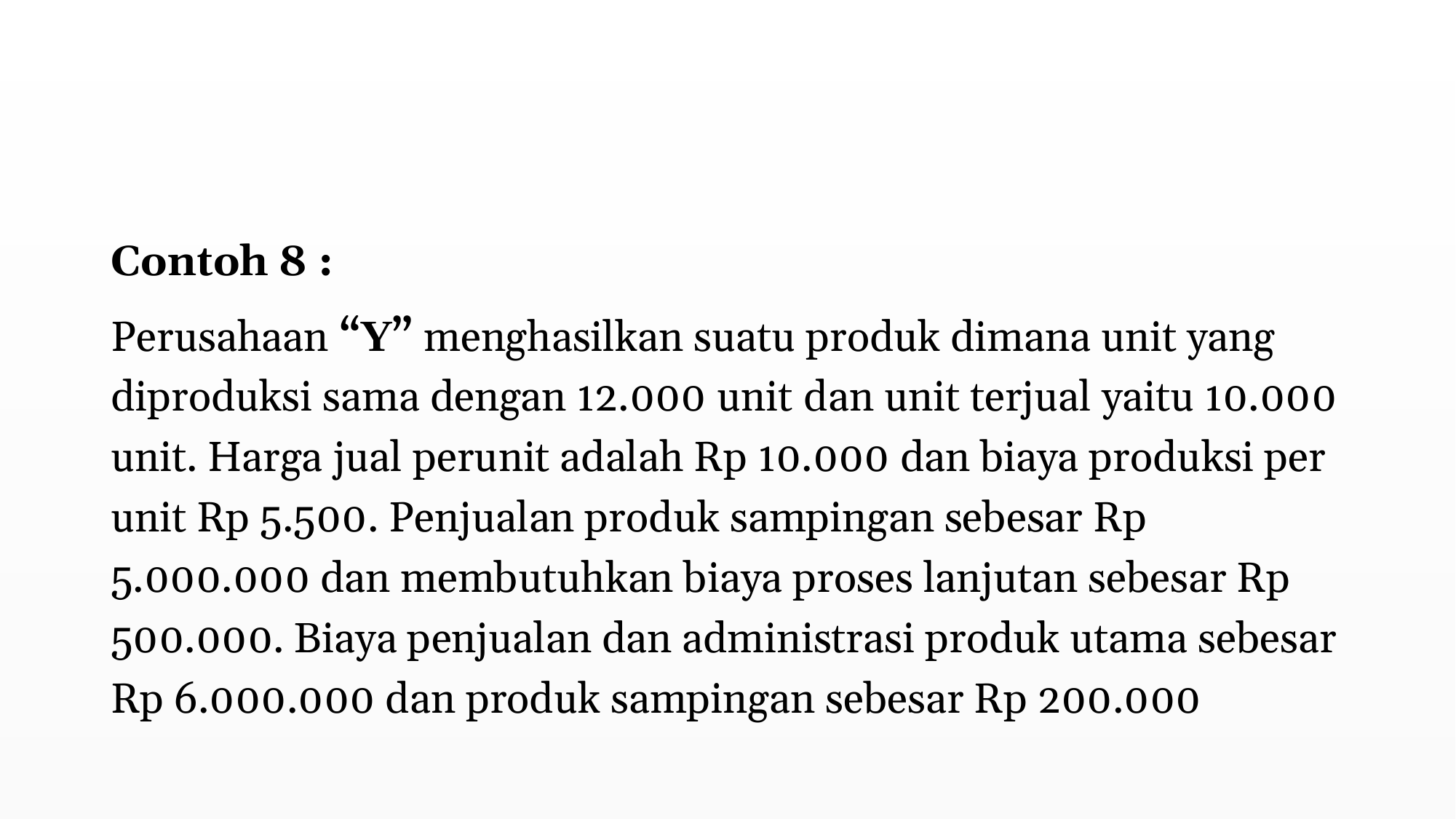

#
Contoh 8 :
Perusahaan “Y” menghasilkan suatu produk dimana unit yang diproduksi sama dengan 12.000 unit dan unit terjual yaitu 10.000 unit. Harga jual perunit adalah Rp 10.000 dan biaya produksi per unit Rp 5.500. Penjualan produk sampingan sebesar Rp 5.000.000 dan membutuhkan biaya proses lanjutan sebesar Rp 500.000. Biaya penjualan dan administrasi produk utama sebesar Rp 6.000.000 dan produk sampingan sebesar Rp 200.000